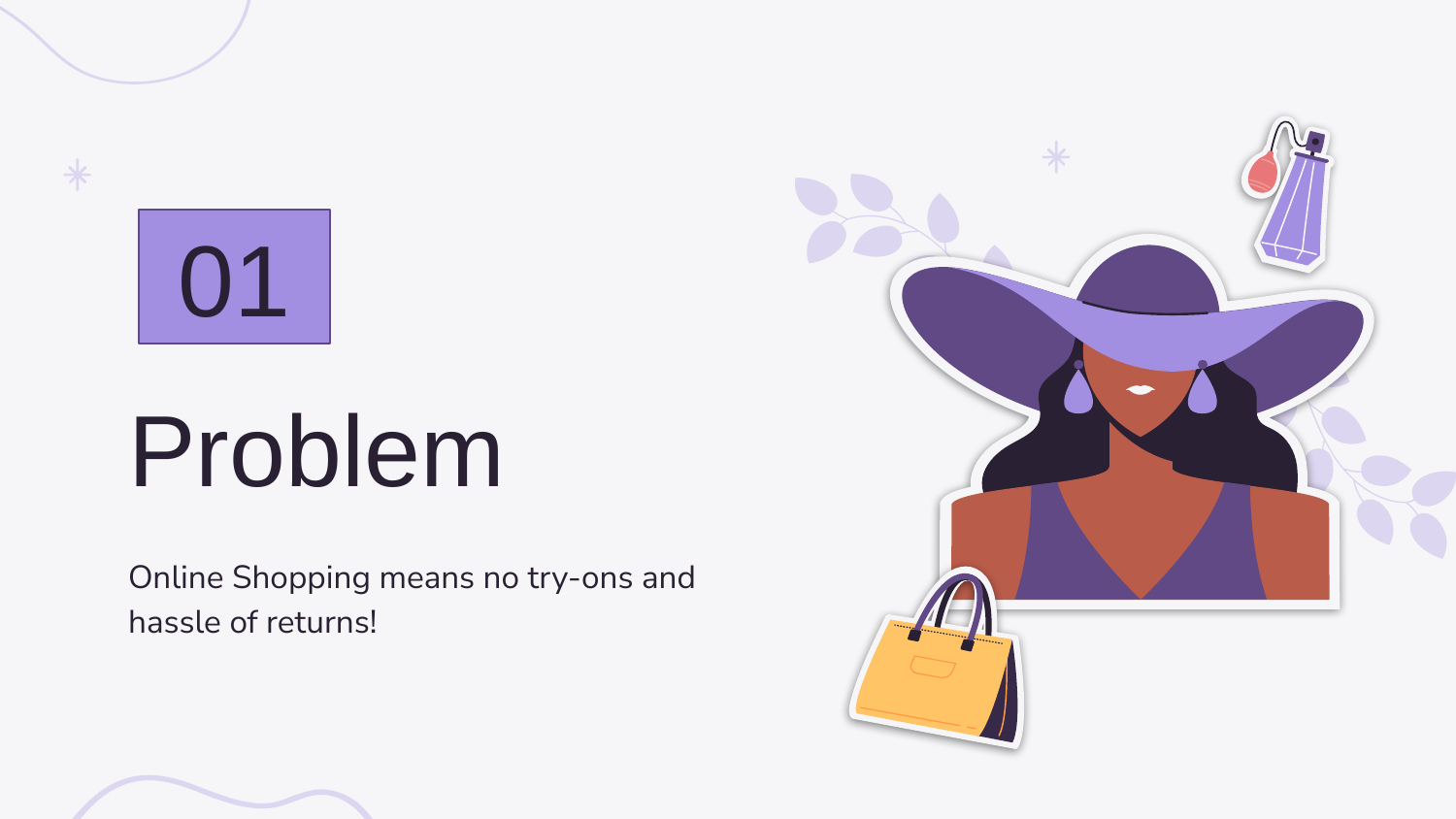

01
# Problem
Online Shopping means no try-ons and hassle of returns!